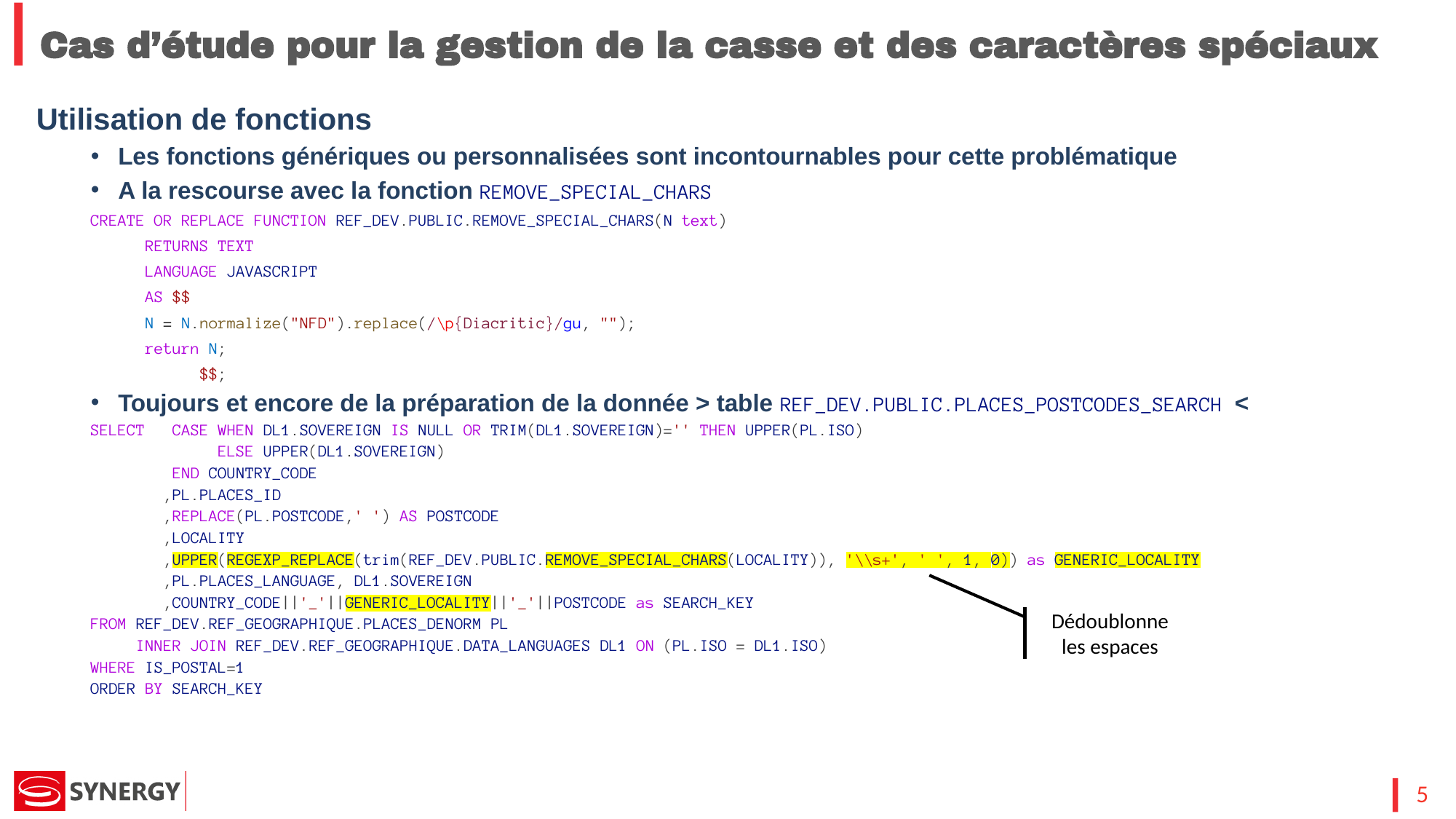

Cas d’étude pour la gestion de la casse et des caractères spéciaux

Utilisation de fonctions
Les fonctions génériques ou personnalisées sont incontournables pour cette problématique
A la rescourse avec la fonction REMOVE_SPECIAL_CHARS
CREATE OR REPLACE FUNCTION REF_DEV.PUBLIC.REMOVE_SPECIAL_CHARS(N text)
RETURNS TEXT
LANGUAGE JAVASCRIPT
AS $$
N = N.normalize("NFD").replace(/\p{Diacritic}/gu, "");
return N;
	$$;
Toujours et encore de la préparation de la donnée > table REF_DEV.PUBLIC.PLACES_POSTCODES_SEARCH <
SELECT   CASE WHEN DL1.SOVEREIGN IS NULL OR TRIM(DL1.SOVEREIGN)='' THEN UPPER(PL.ISO)
              ELSE UPPER(DL1.SOVEREIGN)
         END COUNTRY_CODE
        ,PL.PLACES_ID
        ,REPLACE(PL.POSTCODE,' ') AS POSTCODE
        ,LOCALITY
        ,UPPER(REGEXP_REPLACE(trim(REF_DEV.PUBLIC.REMOVE_SPECIAL_CHARS(LOCALITY)), '\\s+', ' ', 1, 0)) as GENERIC_LOCALITY
        ,PL.PLACES_LANGUAGE, DL1.SOVEREIGN
        ,COUNTRY_CODE||'_'||GENERIC_LOCALITY||'_'||POSTCODE as SEARCH_KEY
FROM REF_DEV.REF_GEOGRAPHIQUE.PLACES_DENORM PL
     INNER JOIN REF_DEV.REF_GEOGRAPHIQUE.DATA_LANGUAGES DL1 ON (PL.ISO = DL1.ISO)
WHERE IS_POSTAL=1
ORDER BY SEARCH_KEY

Dédoublonne les espaces